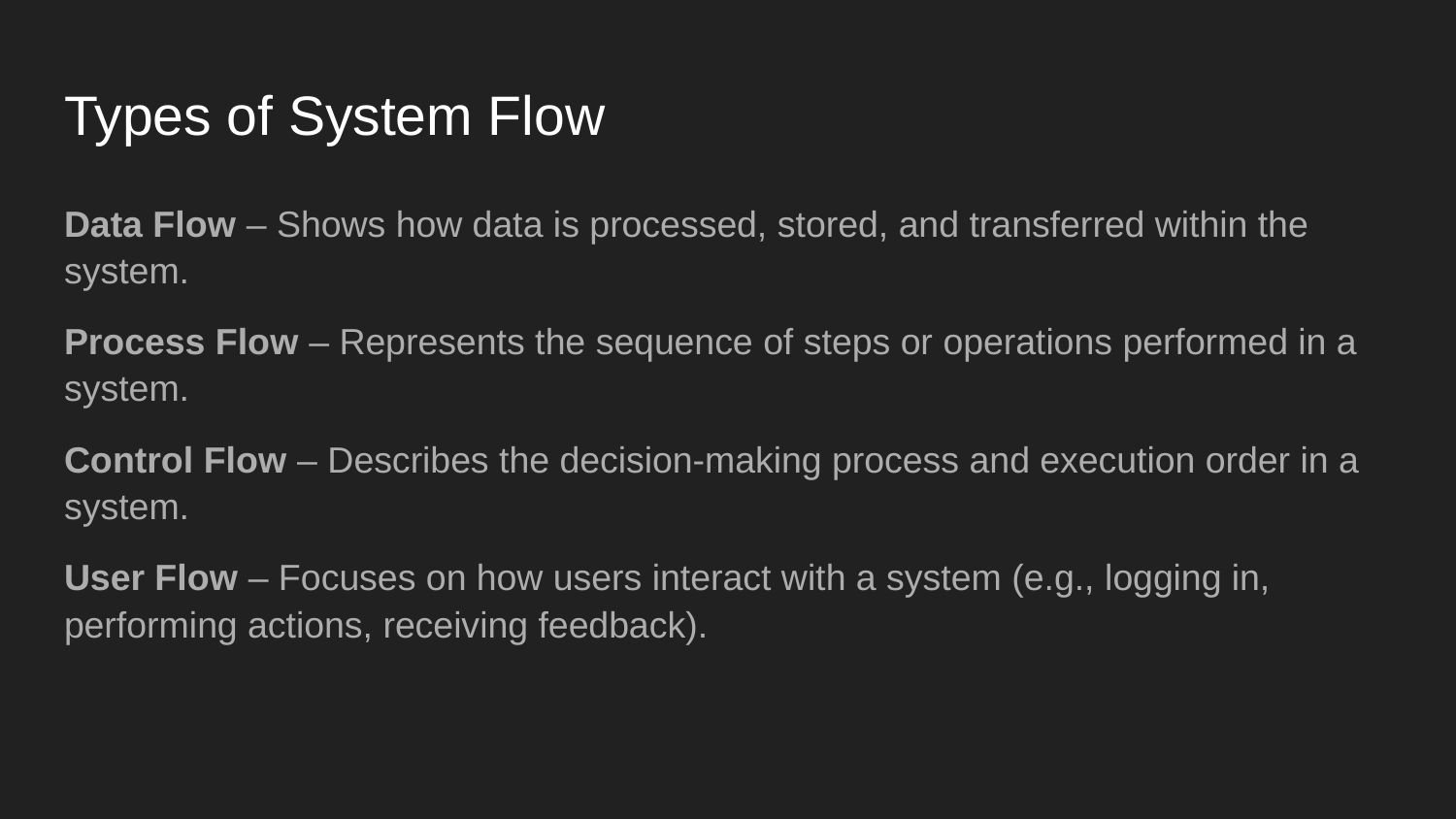

# Types of System Flow
Data Flow – Shows how data is processed, stored, and transferred within the system.
Process Flow – Represents the sequence of steps or operations performed in a system.
Control Flow – Describes the decision-making process and execution order in a system.
User Flow – Focuses on how users interact with a system (e.g., logging in, performing actions, receiving feedback).